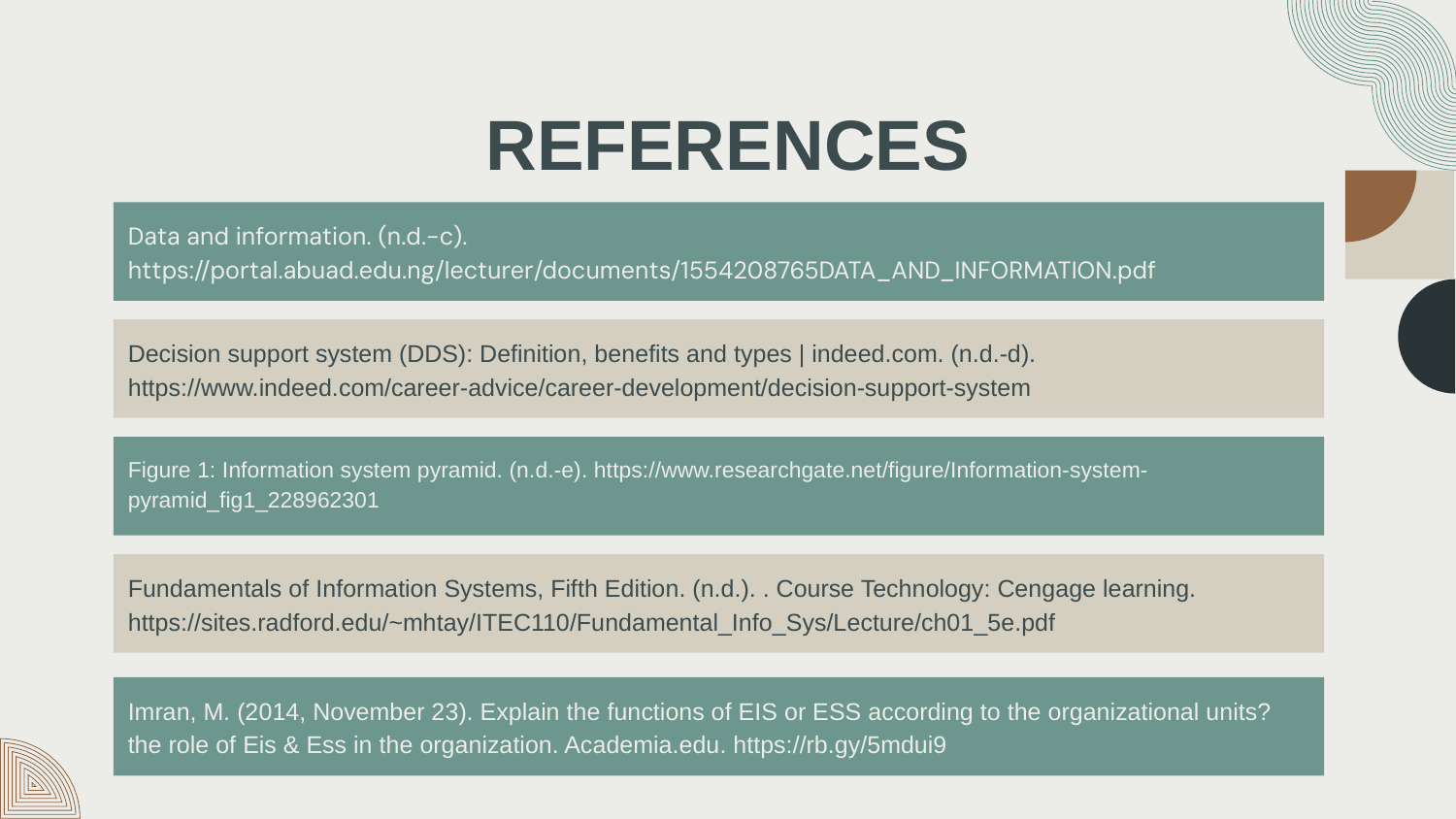

# REFERENCES
Data and information. (n.d.-c). https://portal.abuad.edu.ng/lecturer/documents/1554208765DATA_AND_INFORMATION.pdf

Decision support system (DDS): Definition, benefits and types | indeed.com. (n.d.-d). https://www.indeed.com/career-advice/career-development/decision-support-system
Figure 1: Information system pyramid. (n.d.-e). https://www.researchgate.net/figure/Information-system-pyramid_fig1_228962301
Fundamentals of Information Systems, Fifth Edition. (n.d.). . Course Technology: Cengage learning. https://sites.radford.edu/~mhtay/ITEC110/Fundamental_Info_Sys/Lecture/ch01_5e.pdf
Imran, M. (2014, November 23). Explain the functions of EIS or ESS according to the organizational units? the role of Eis & Ess in the organization. Academia.edu. https://rb.gy/5mdui9